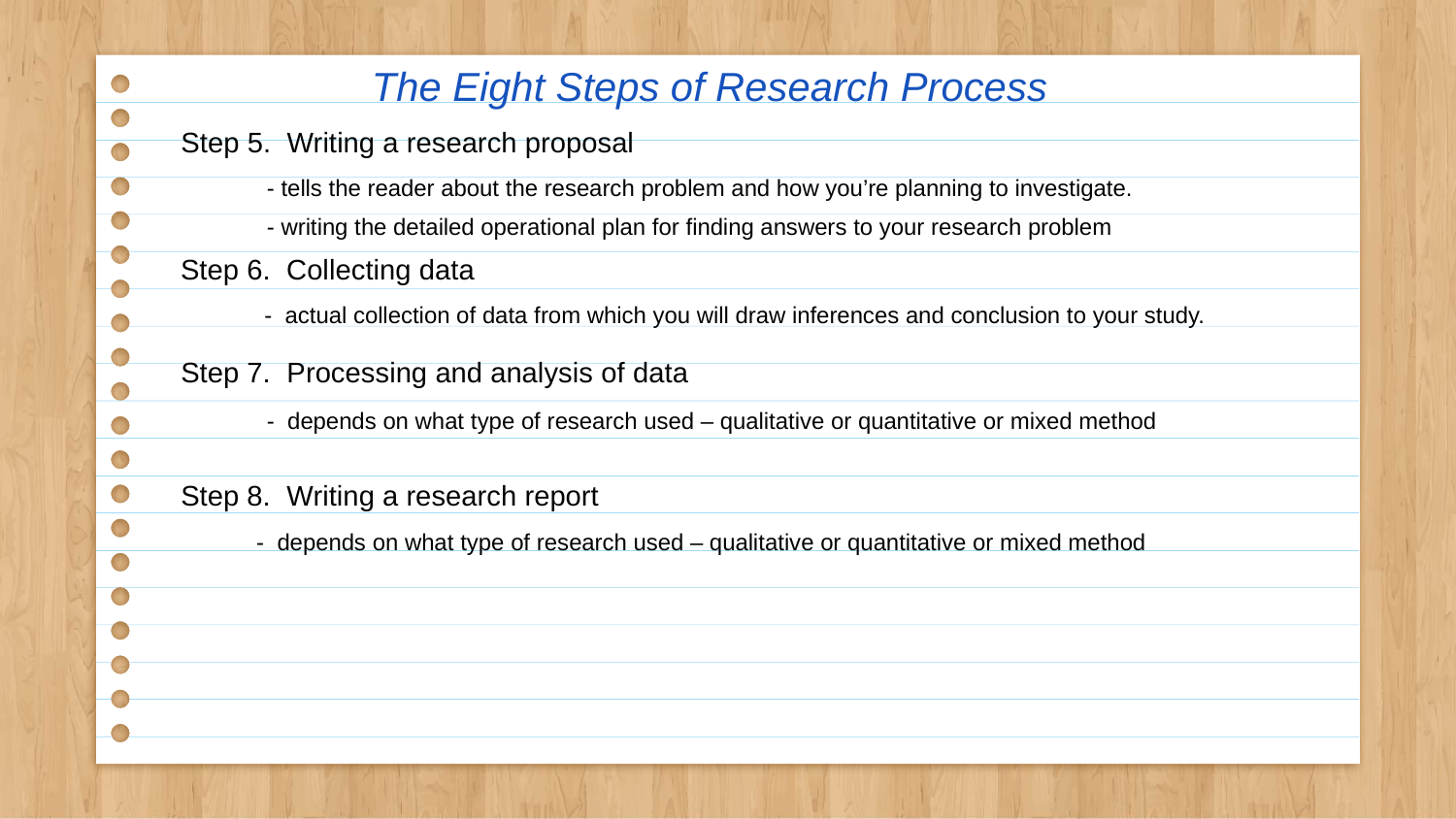

The Eight Steps of Research Process
Step 5.  Writing a research proposal
- tells the reader about the research problem and how you’re planning to investigate.
- writing the detailed operational plan for finding answers to your research problem
Step 6.  Collecting data
-  actual collection of data from which you will draw inferences and conclusion to your study.
Step 7.  Processing and analysis of data
-  depends on what type of research used – qualitative or quantitative or mixed method
Step 8.  Writing a research report
-  depends on what type of research used – qualitative or quantitative or mixed method